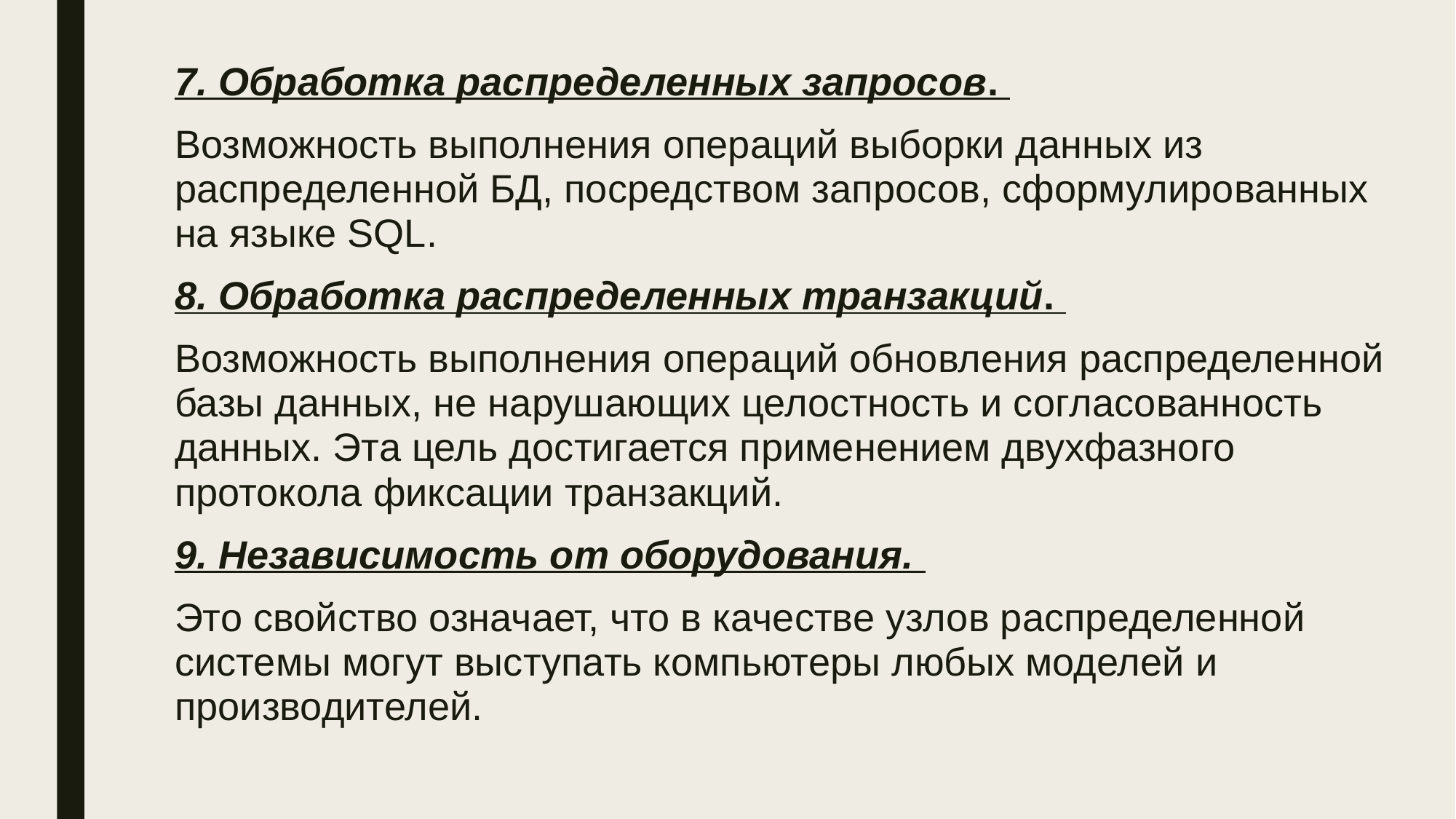

7. Обработка распределенных запросов.
Возможность выполнения операций выборки данных из распределенной БД, посредством запросов, сформулированных на языке SQL.
8. Обработка распределенных транзакций.
Возможность выполнения операций обновления распределенной базы данных, не нарушающих целостность и согласованность данных. Эта цель достигается применением двухфазного протокола фиксации транзакций.
9. Независимость от оборудования.
Это свойство означает, что в качестве узлов распределенной системы могут выступать компьютеры любых моделей и производителей.